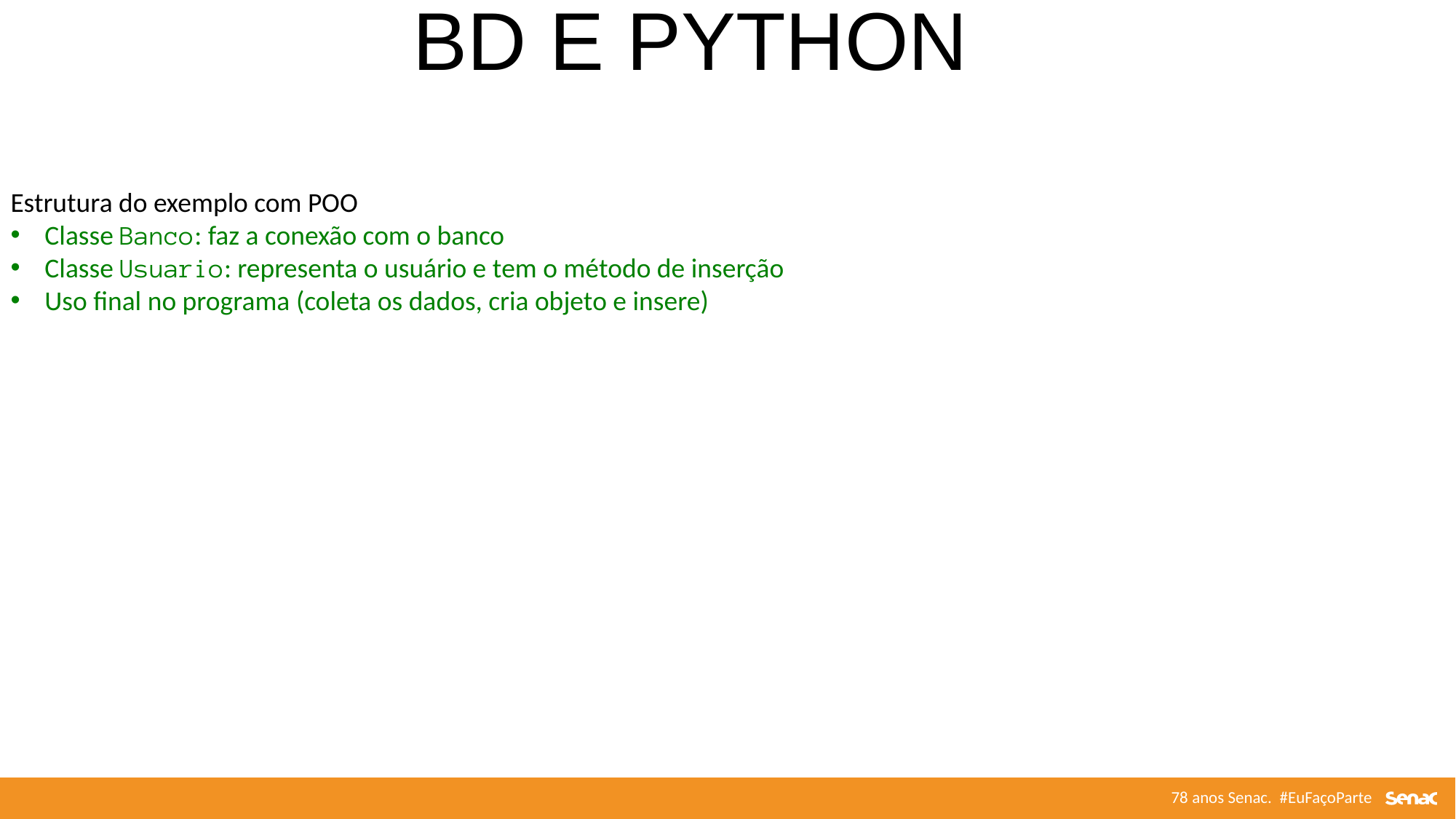

BD E PYTHON

Estrutura do exemplo com POO
Classe Banco: faz a conexão com o banco
Classe Usuario: representa o usuário e tem o método de inserção
Uso final no programa (coleta os dados, cria objeto e insere)